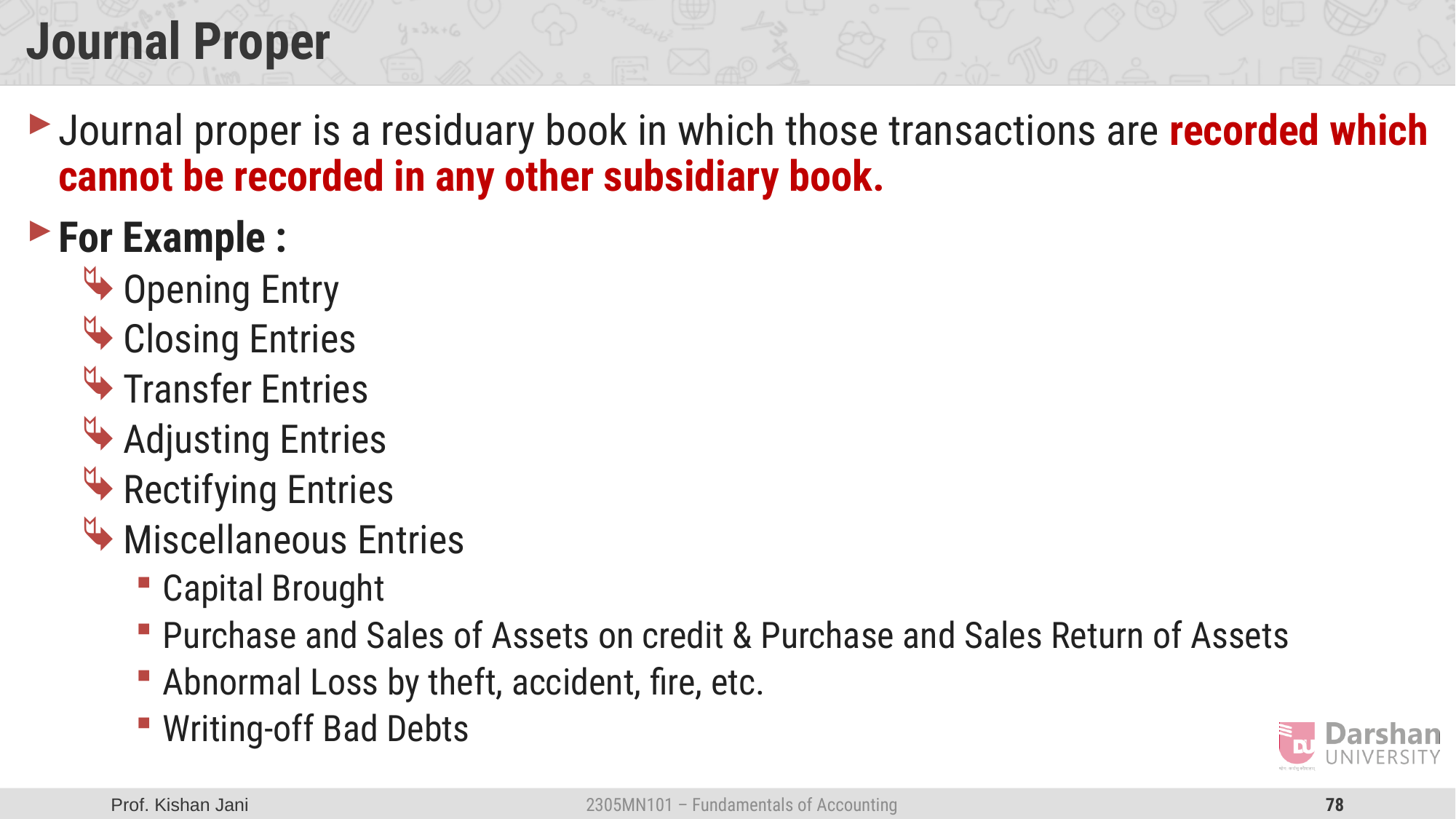

# Journal Proper
Journal proper is a residuary book in which those transactions are recorded which cannot be recorded in any other subsidiary book.
For Example :
Opening Entry
Closing Entries
Transfer Entries
Adjusting Entries
Rectifying Entries
Miscellaneous Entries
Capital Brought
Purchase and Sales of Assets on credit & Purchase and Sales Return of Assets
Abnormal Loss by theft, accident, fire, etc.
Writing-off Bad Debts